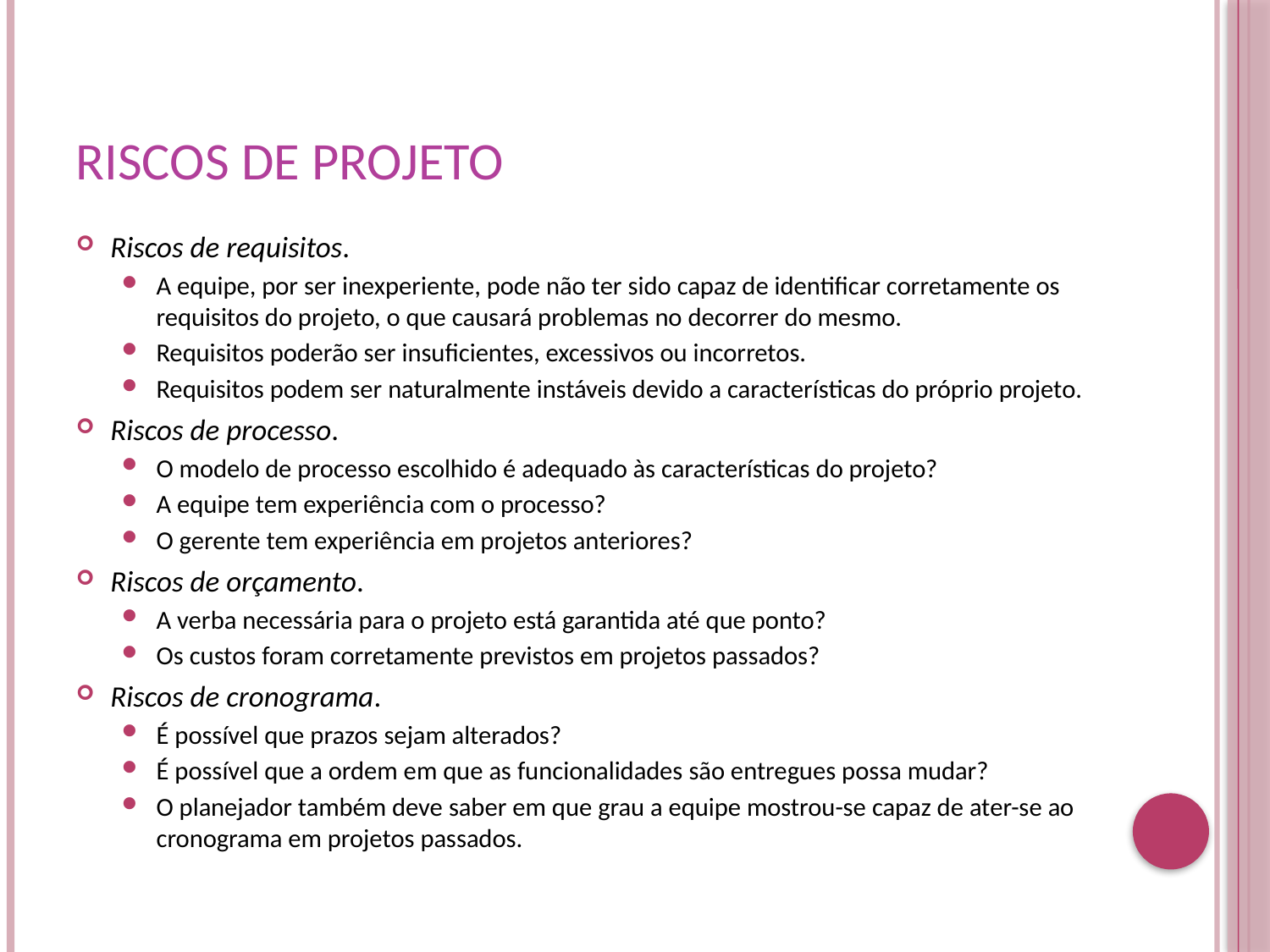

# Riscos de projeto
Riscos de requisitos.
A equipe, por ser inexperiente, pode não ter sido capaz de identificar corretamente os requisitos do projeto, o que causará problemas no decorrer do mesmo.
Requisitos poderão ser insuficientes, excessivos ou incorretos.
Requisitos podem ser naturalmente instáveis devido a características do próprio projeto.
Riscos de processo.
O modelo de processo escolhido é adequado às características do projeto?
A equipe tem experiência com o processo?
O gerente tem experiência em projetos anteriores?
Riscos de orçamento.
A verba necessária para o projeto está garantida até que ponto?
Os custos foram corretamente previstos em projetos passados?
Riscos de cronograma.
É possível que prazos sejam alterados?
É possível que a ordem em que as funcionalidades são entregues possa mudar?
O planejador também deve saber em que grau a equipe mostrou-se capaz de ater-se ao cronograma em projetos passados.